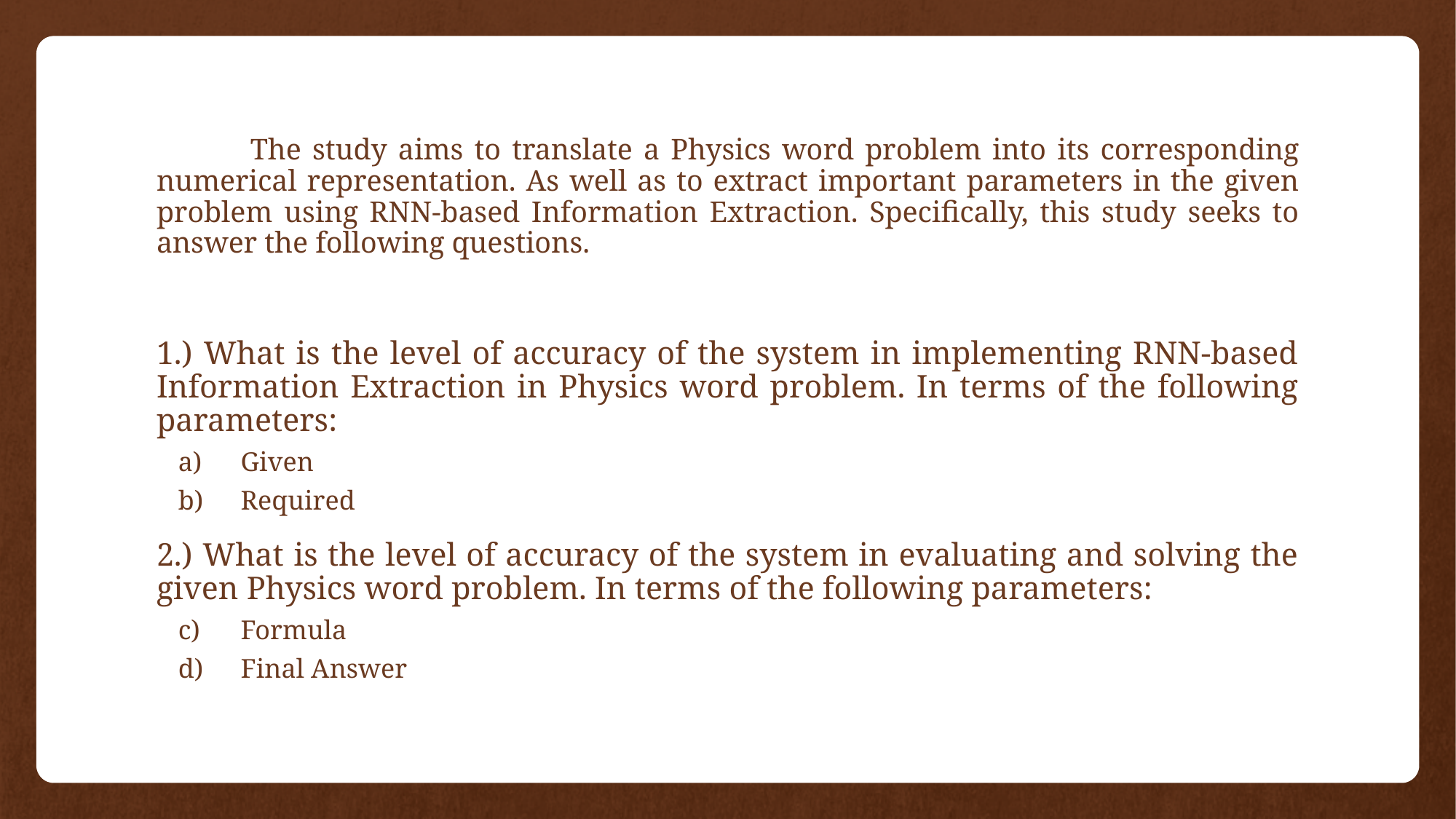

The study aims to translate a Physics word problem into its corresponding numerical representation. As well as to extract important parameters in the given problem using RNN-based Information Extraction. Specifically, this study seeks to answer the following questions.

1.) What is the level of accuracy of the system in implementing RNN-based Information Extraction in Physics word problem. In terms of the following parameters:
Given
Required
2.) What is the level of accuracy of the system in evaluating and solving the given Physics word problem. In terms of the following parameters:
Formula
Final Answer